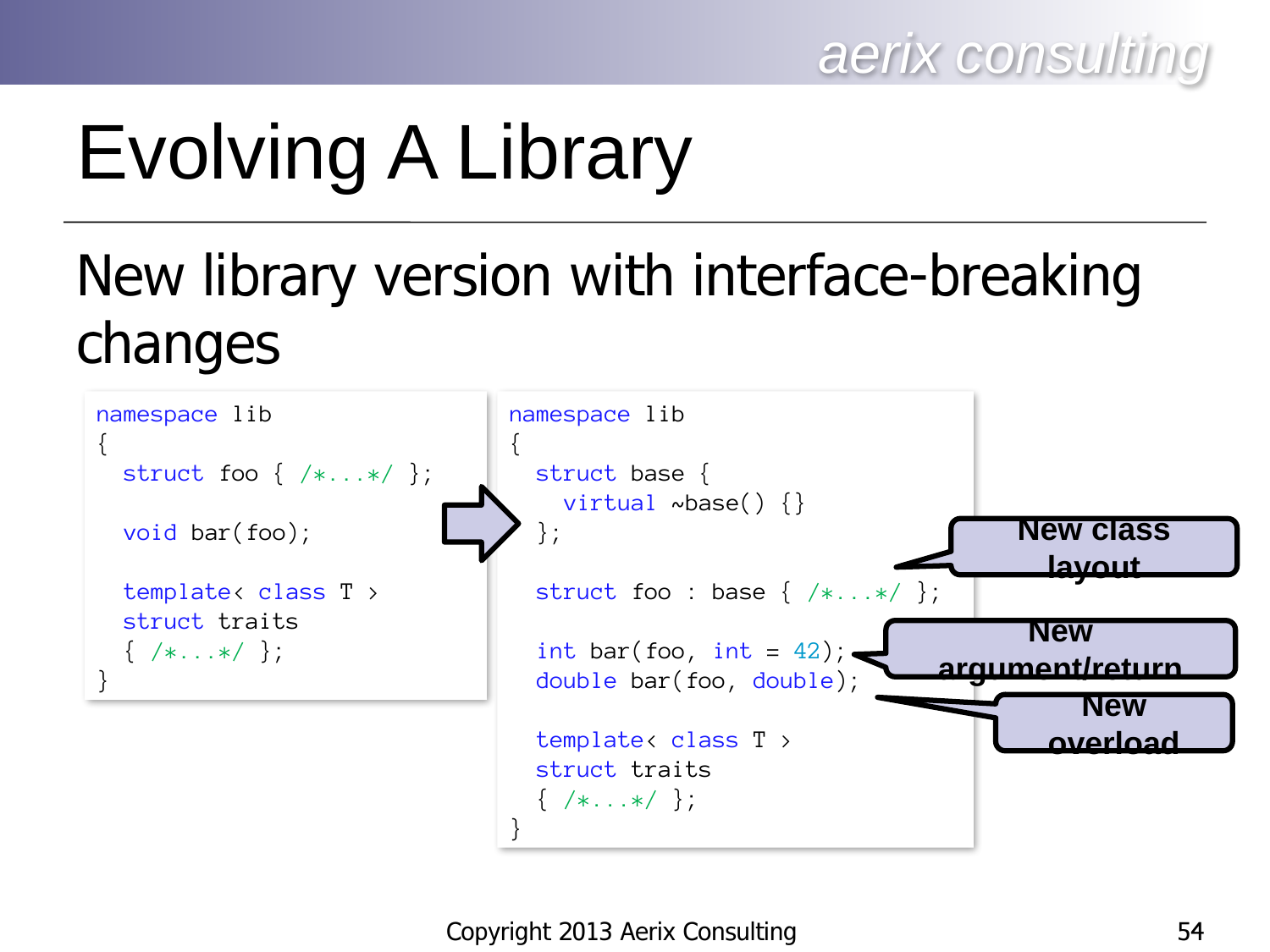

# Evolving A Library
New library version with interface-breaking changes

namespace lib
{
  struct foo { /*...*/ };

  void bar(foo);

  template< class T >
  struct traits
  { /*...*/ };
}
namespace lib
{
  struct base {
    virtual ~base() {}
  };

  struct foo : base { /*...*/ };

  int bar(foo, int = 42);
  double bar(foo, double);

  template< class T >
  struct traits
  { /*...*/ };
}

New class layout
New argument/return
New overload
54
Copyright 2013 Aerix Consulting